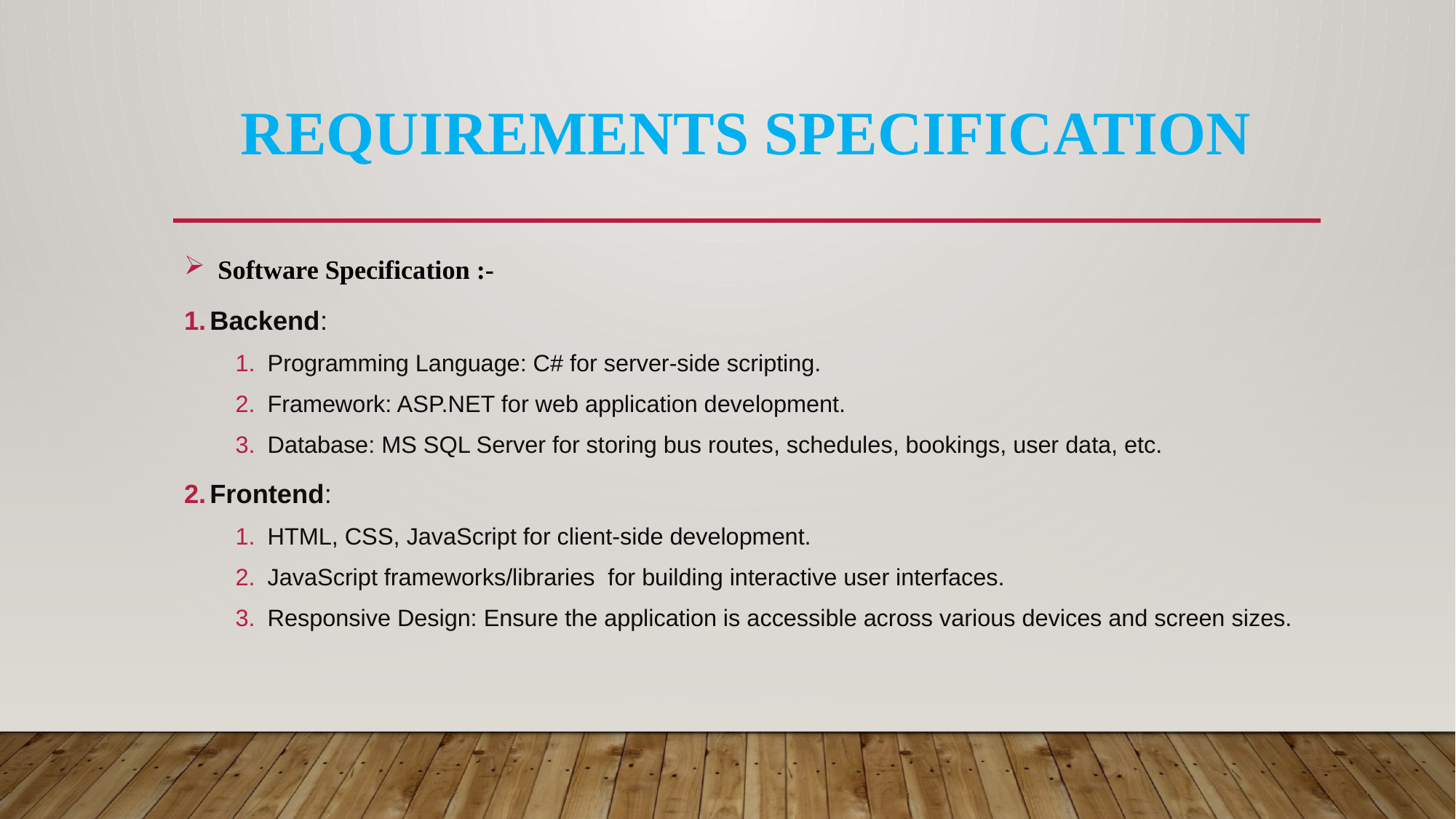

# Requirements specification
 Software Specification :-
Backend:
Programming Language: C# for server-side scripting.
Framework: ASP.NET for web application development.
Database: MS SQL Server for storing bus routes, schedules, bookings, user data, etc.
Frontend:
HTML, CSS, JavaScript for client-side development.
JavaScript frameworks/libraries  for building interactive user interfaces.
Responsive Design: Ensure the application is accessible across various devices and screen sizes.